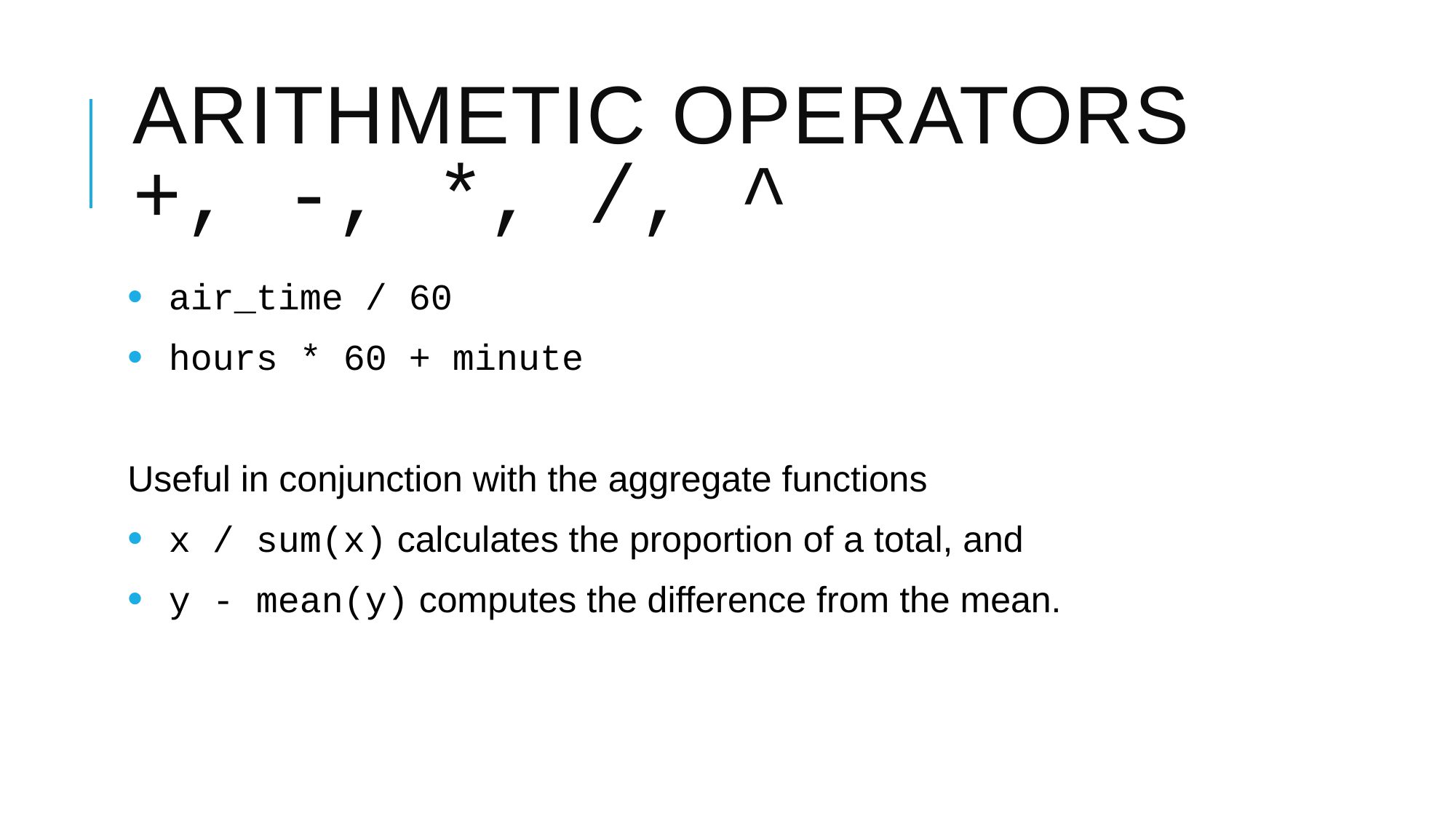

# Arithmetic operators +, -, *, /, ^
air_time / 60
hours * 60 + minute

Useful in conjunction with the aggregate functions
x / sum(x) calculates the proportion of a total, and
y - mean(y) computes the difference from the mean.